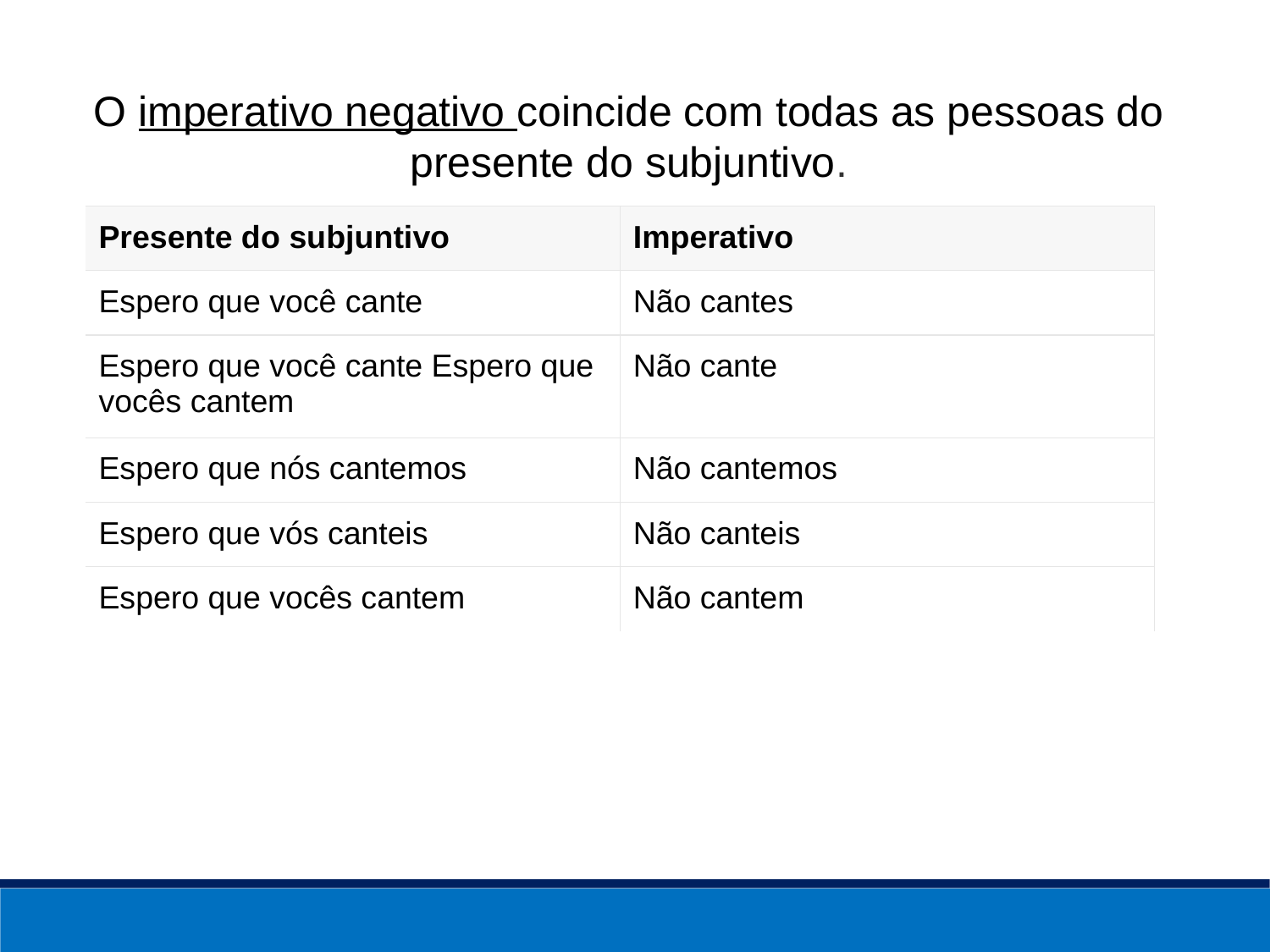

O imperativo negativo coincide com todas as pessoas do presente do subjuntivo.
| Presente do subjuntivo | Imperativo |
| --- | --- |
| Espero que você cante | Não cantes |
| Espero que você cante Espero que vocês cantem | Não cante |
| Espero que nós cantemos | Não cantemos |
| Espero que vós canteis | Não canteis |
| Espero que vocês cantem | Não cantem |